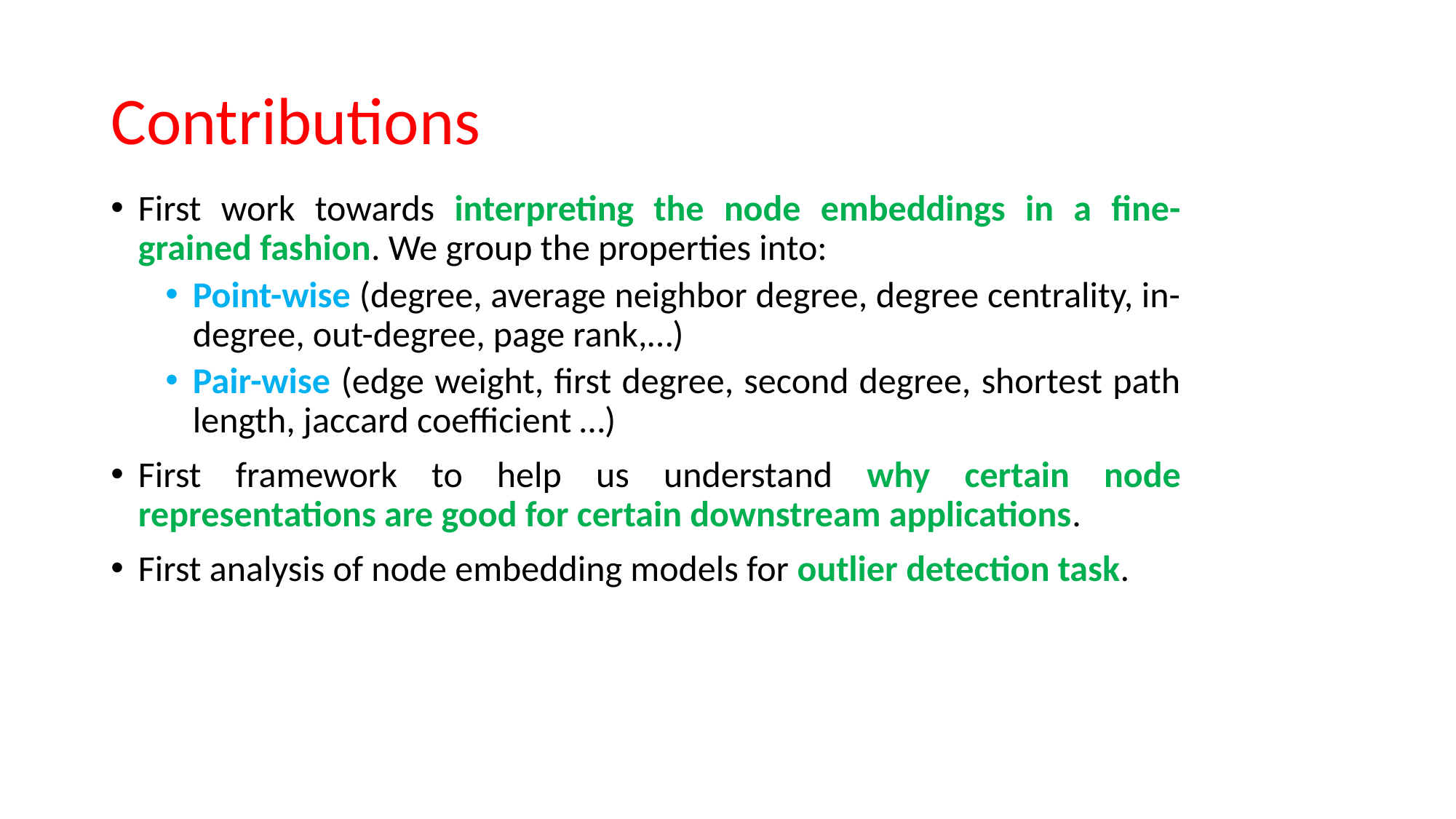

# Contributions
First work towards interpreting the node embeddings in a fine-grained fashion. We group the properties into:
Point-wise (degree, average neighbor degree, degree centrality, in-degree, out-degree, page rank,…)
Pair-wise (edge weight, first degree, second degree, shortest path length, jaccard coefficient …)
First framework to help us understand why certain node representations are good for certain downstream applications.
First analysis of node embedding models for outlier detection task.